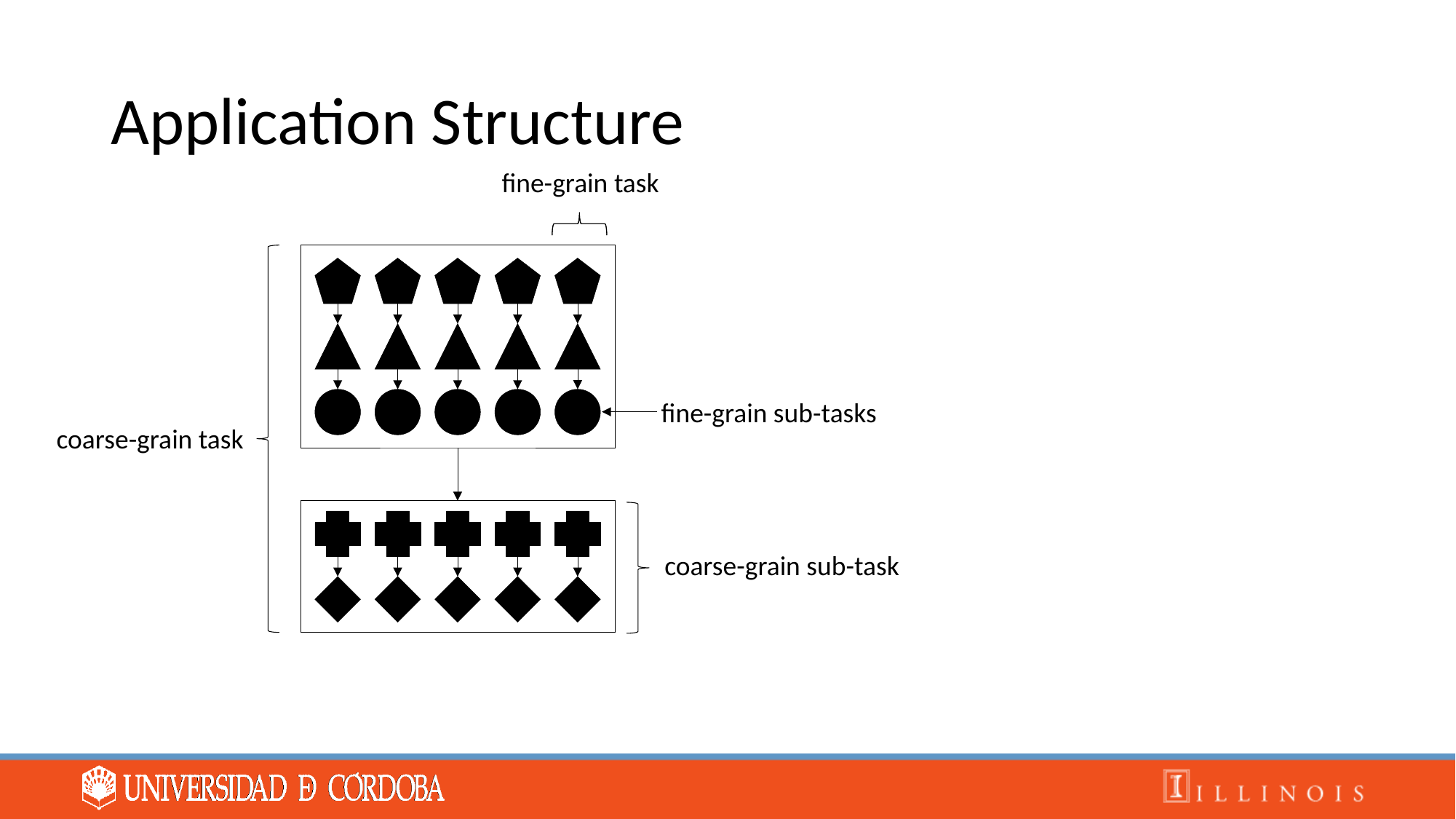

# Application Structure
fine-grain task

coarse-grain task

coarse-grain sub-task

fine-grain sub-tasks